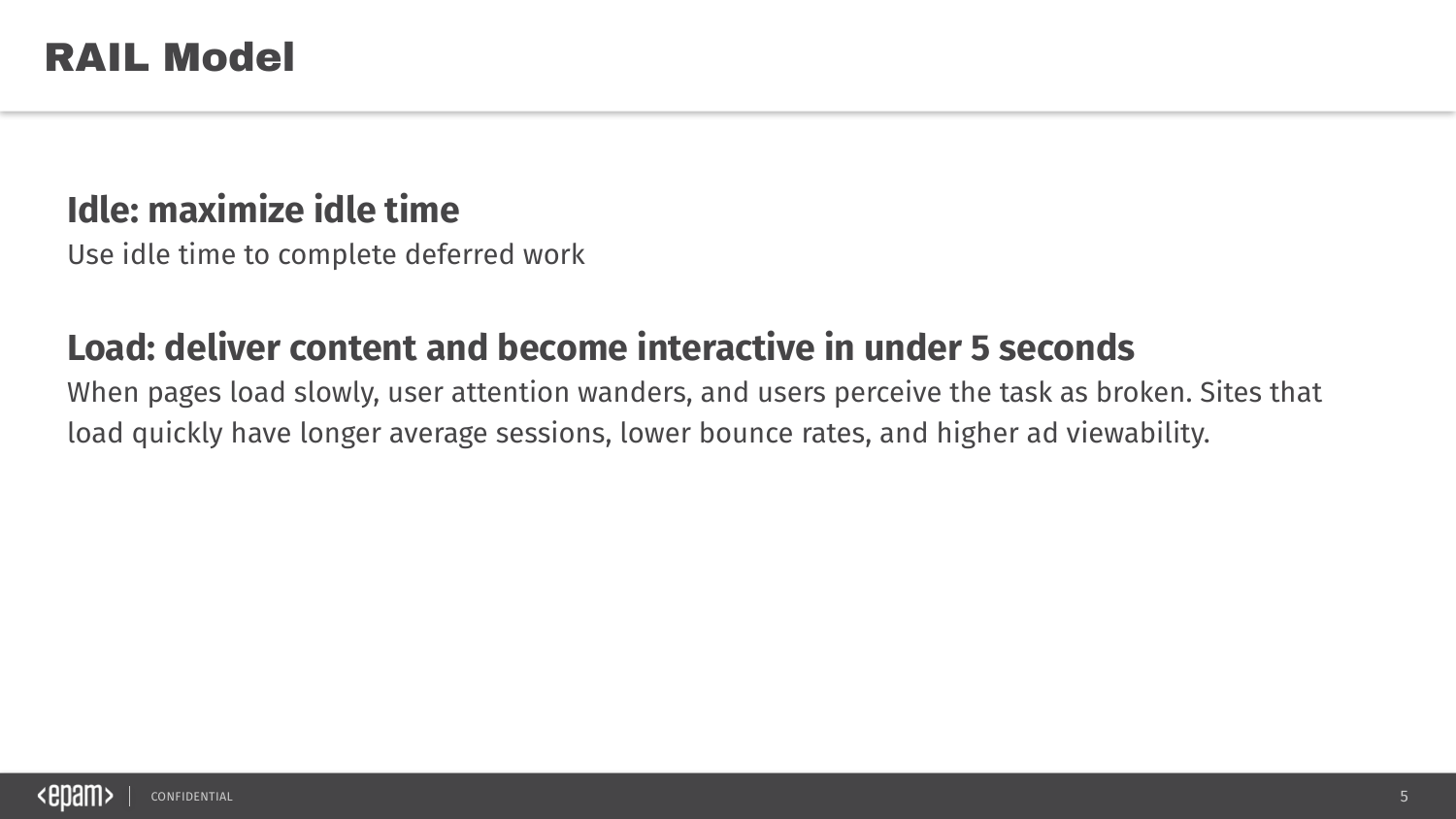

RAIL Model
Idle: maximize idle time
Use idle time to complete deferred work

Load: deliver content and become interactive in under 5 seconds
When pages load slowly, user attention wanders, and users perceive the task as broken. Sites that load quickly have longer average sessions, lower bounce rates, and higher ad viewability.